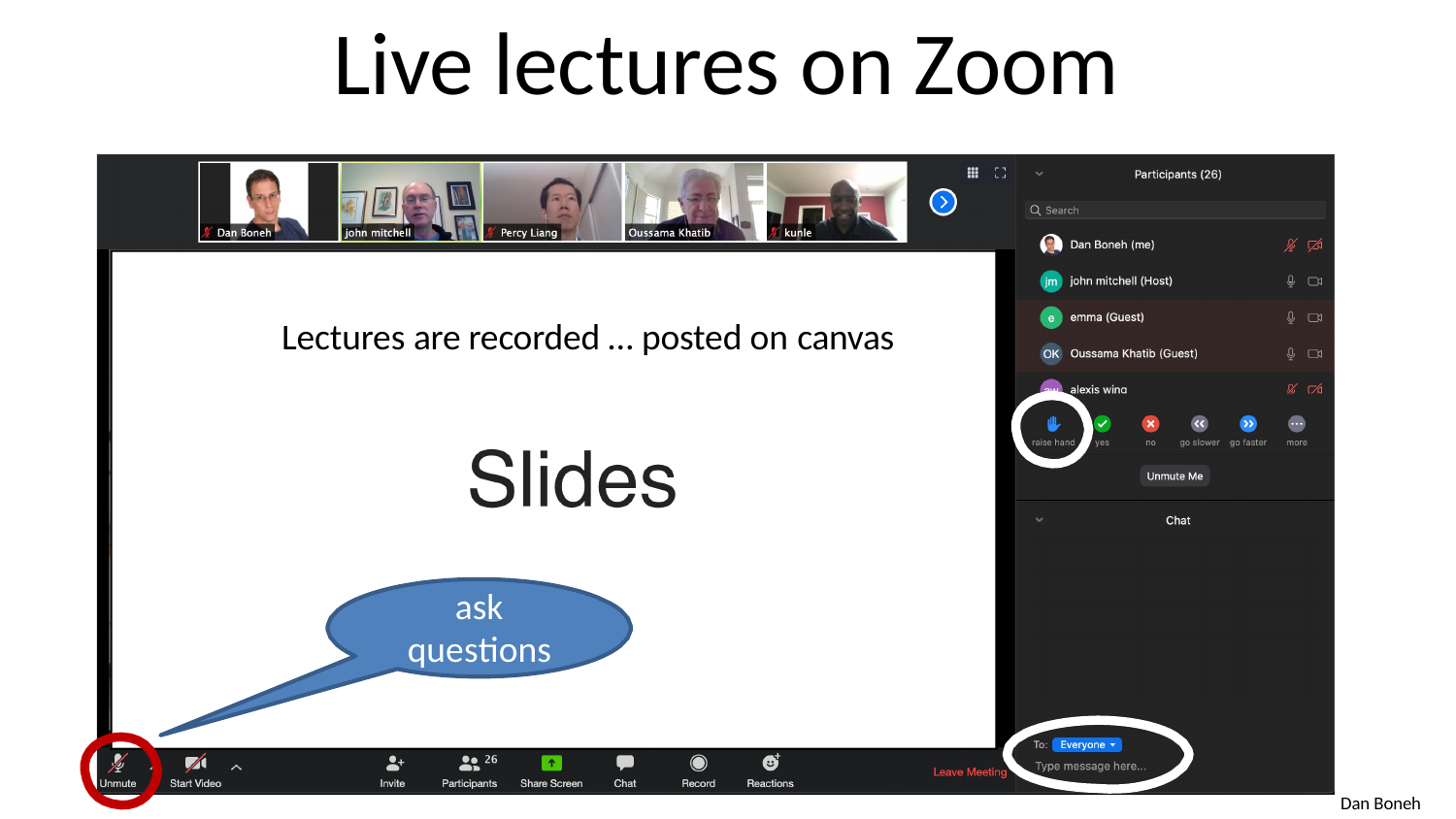

# Live lectures on Zoom

Lectures are recorded … posted on canvas
ask  questions
Dan Boneh